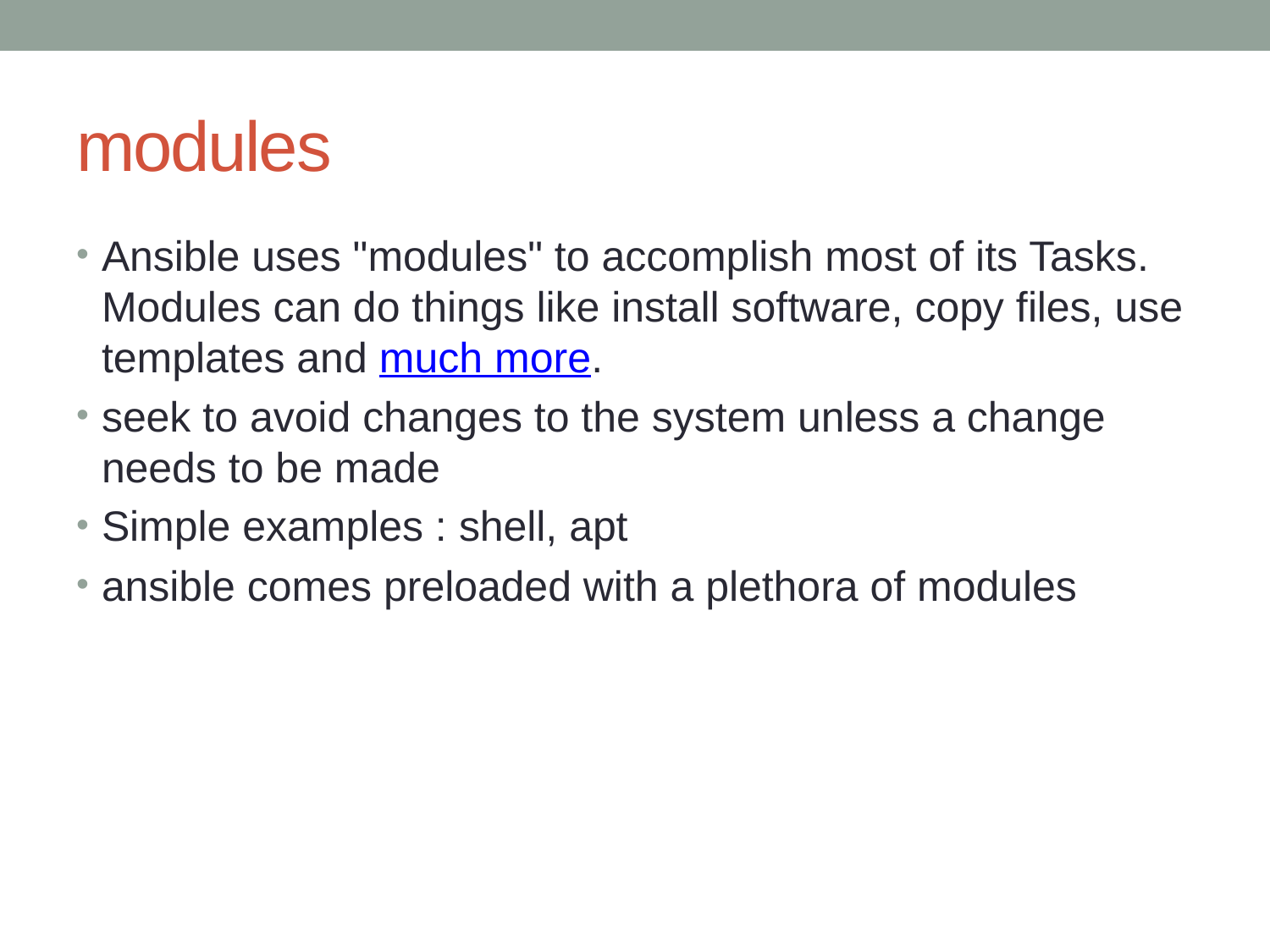

# modules
Ansible uses "modules" to accomplish most of its Tasks. Modules can do things like install software, copy files, use templates and much more.
seek to avoid changes to the system unless a change needs to be made
Simple examples : shell, apt
ansible comes preloaded with a plethora of modules